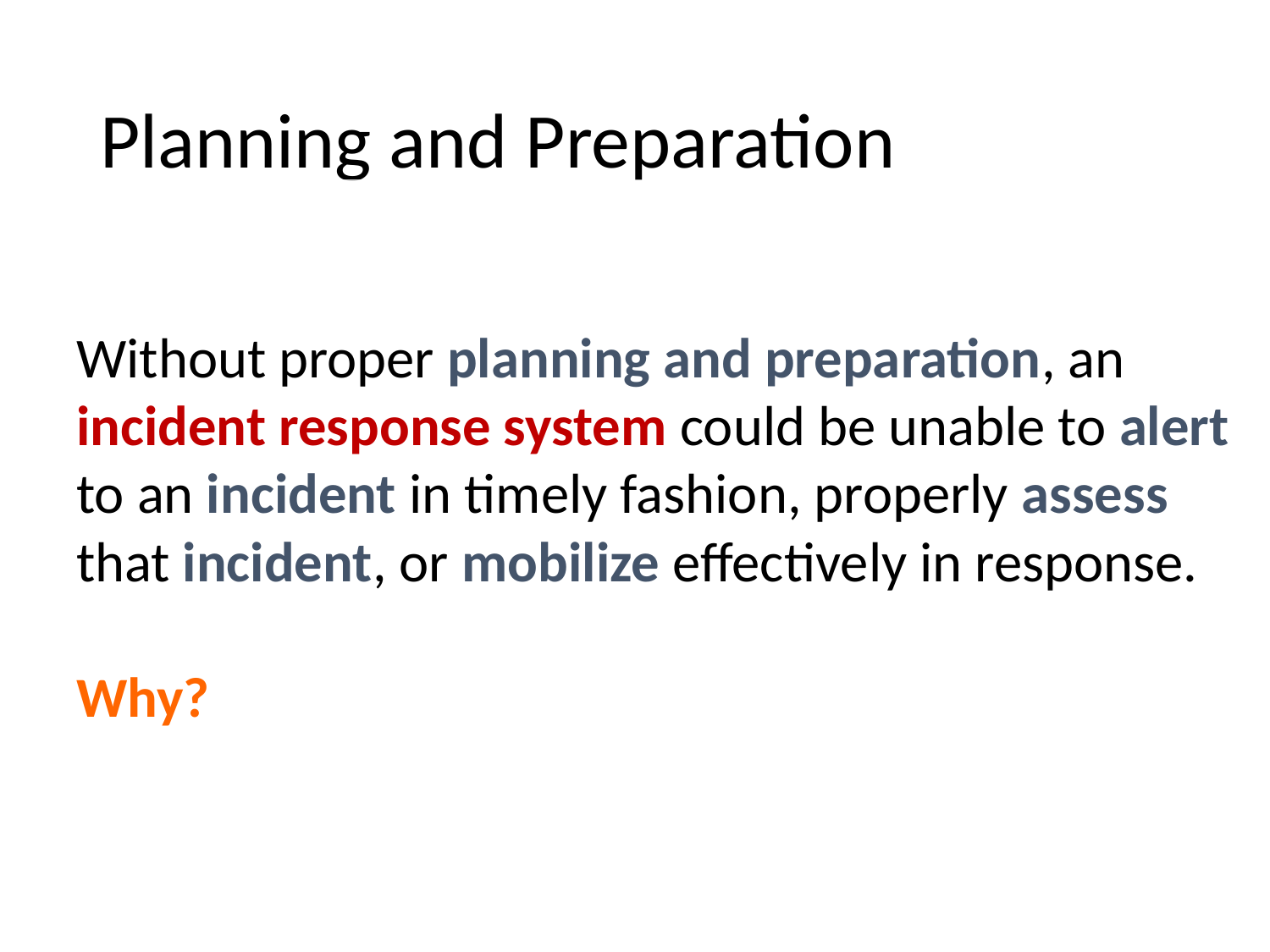

# Planning and Preparation

Without proper planning and preparation, an incident response system could be unable to alert to an incident in timely fashion, properly assess that incident, or mobilize effectively in response.

Why?